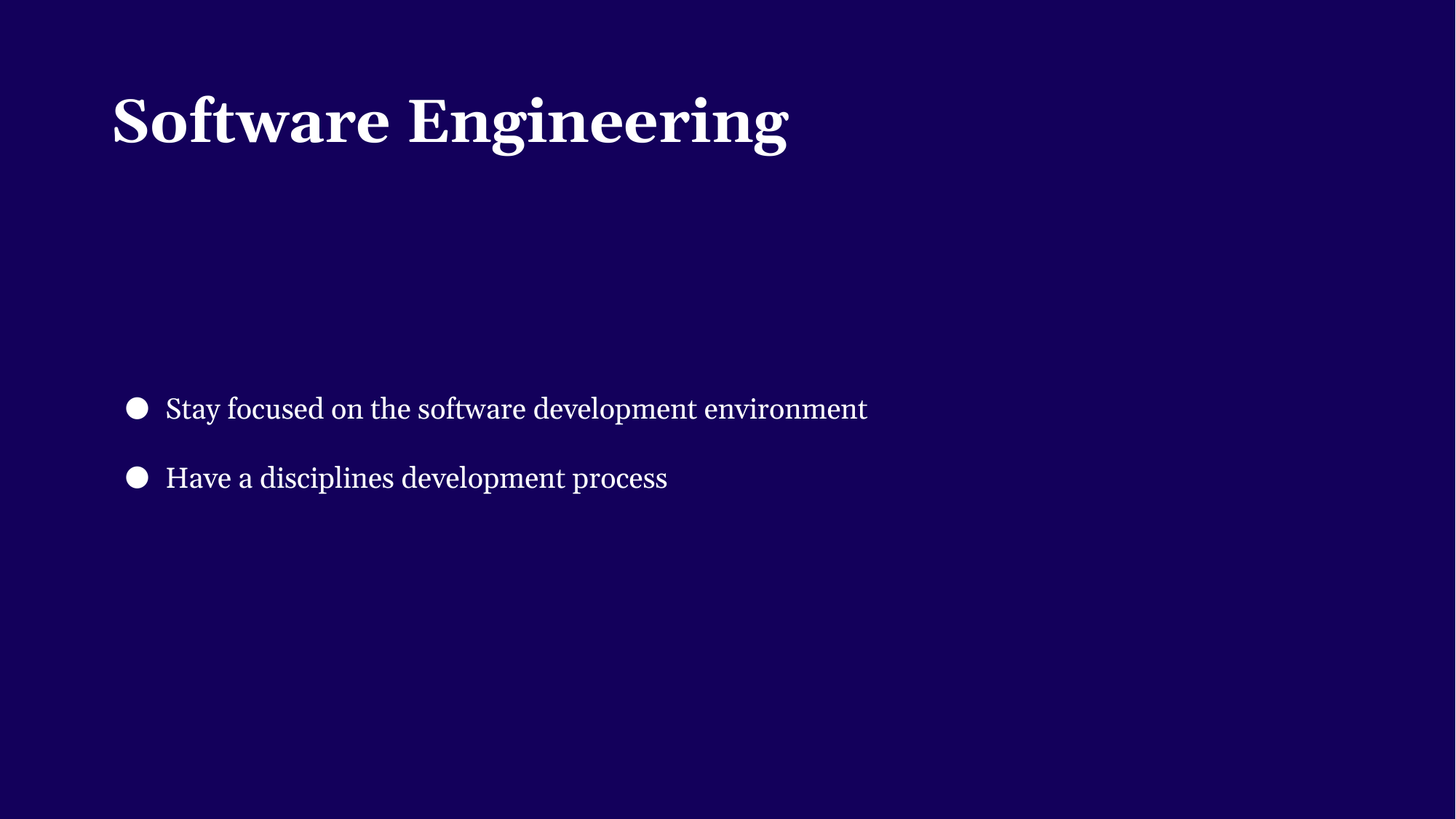

# Software Engineering
Stay focused on the software development environment
Have a disciplines development process